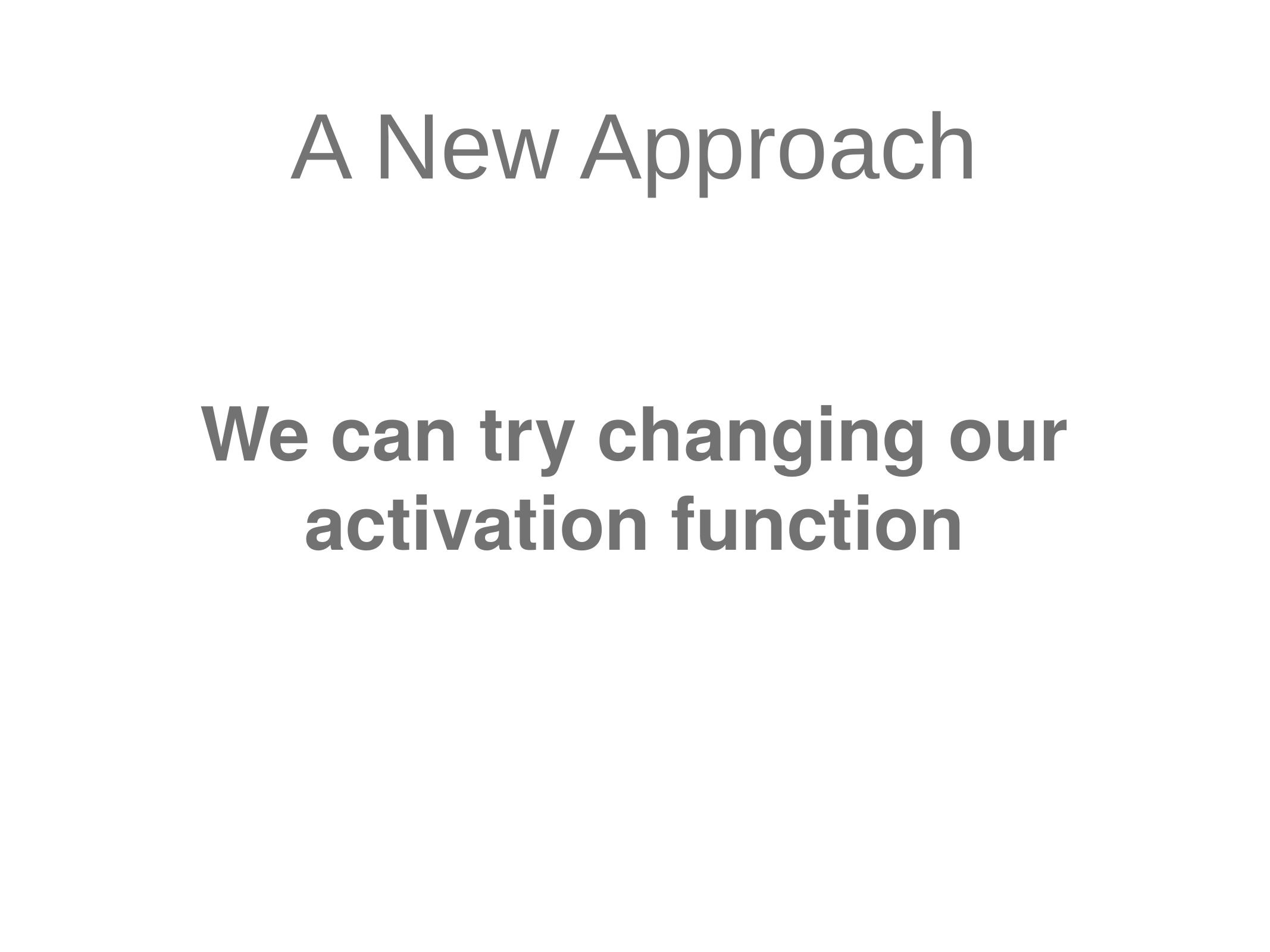

A New Approach
We can try changing our activation function